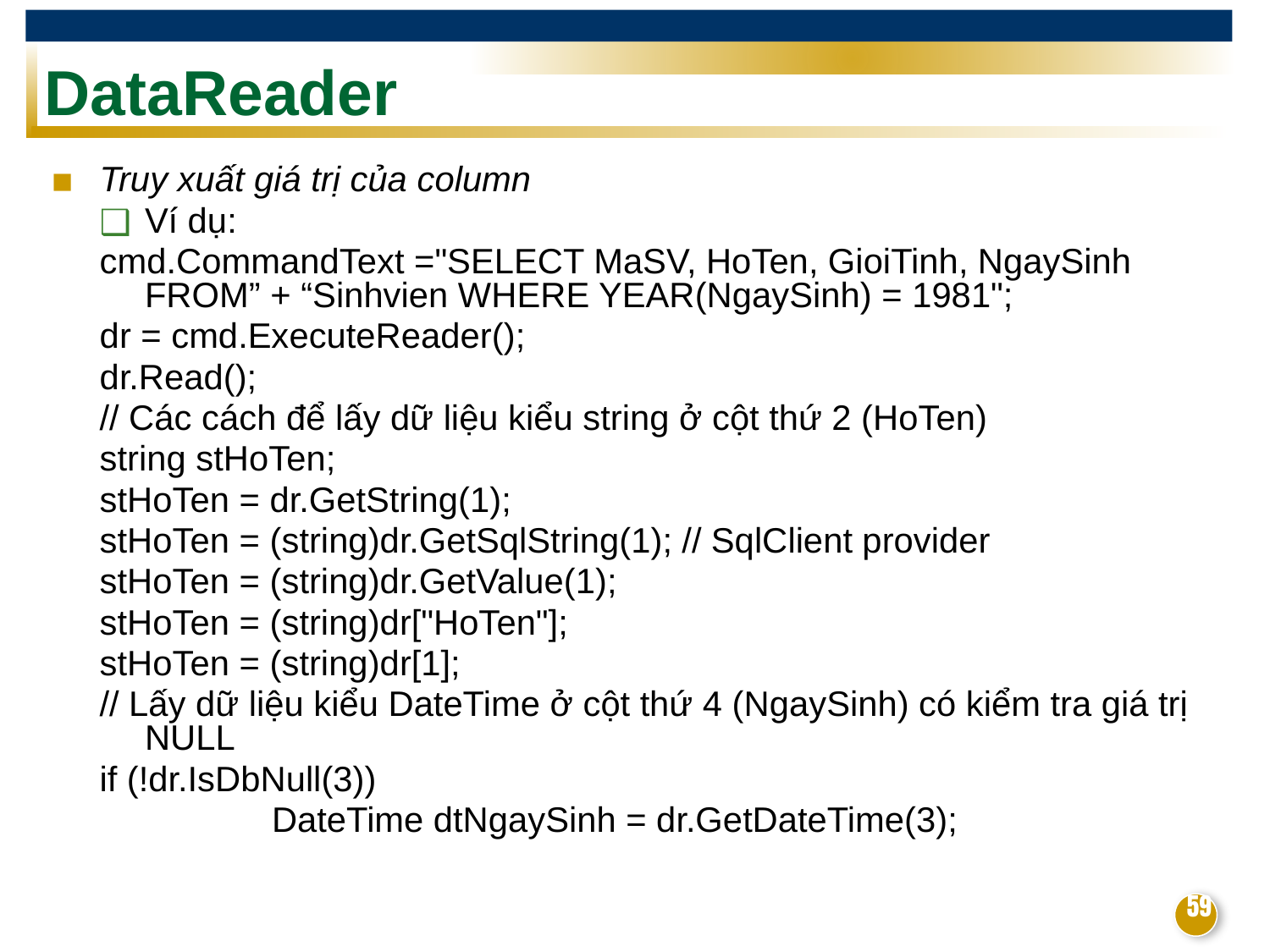

# DataReader
Truy xuất giá trị của column
Ví dụ:
cmd.CommandText ="SELECT MaSV, HoTen, GioiTinh, NgaySinh FROM” + “Sinhvien WHERE YEAR(NgaySinh) = 1981";
dr = cmd.ExecuteReader();
dr.Read();
// Các cách để lấy dữ liệu kiểu string ở cột thứ 2 (HoTen)
string stHoTen;
stHoTen = dr.GetString(1);
stHoTen = (string)dr.GetSqlString(1); // SqlClient provider
stHoTen = (string)dr.GetValue(1);
stHoTen = (string)dr["HoTen"];
stHoTen = (string)dr[1];
// Lấy dữ liệu kiểu DateTime ở cột thứ 4 (NgaySinh) có kiểm tra giá trị NULL
if (!dr.IsDbNull(3))
		DateTime dtNgaySinh = dr.GetDateTime(3);
59